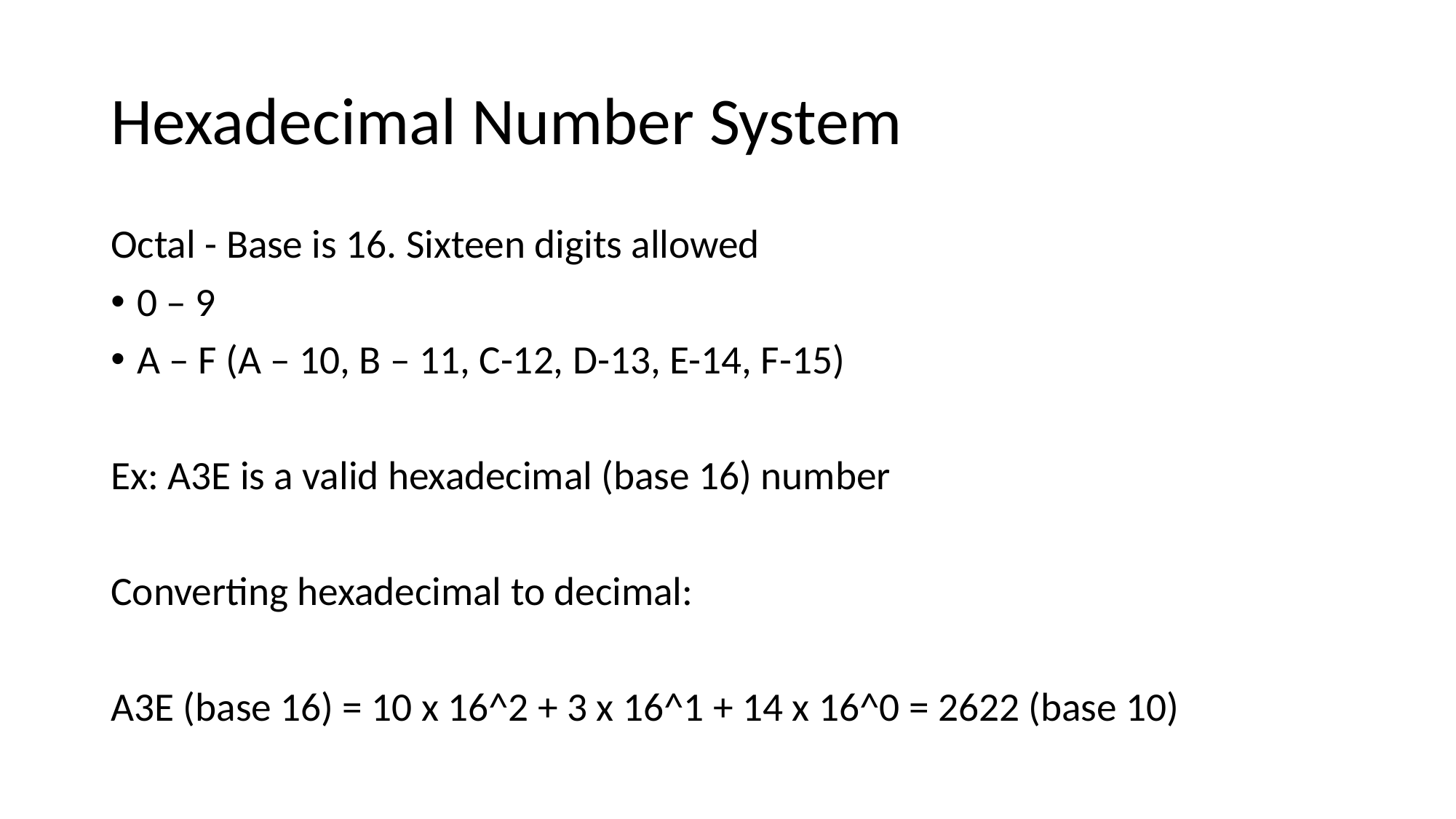

# Hexadecimal Number System
Octal - Base is 16. Sixteen digits allowed
0 – 9
A – F (A – 10, B – 11, C-12, D-13, E-14, F-15)

Ex: A3E is a valid hexadecimal (base 16) number

Converting hexadecimal to decimal:

A3E (base 16) = 10 x 16^2 + 3 x 16^1 + 14 x 16^0 = 2622 (base 10)